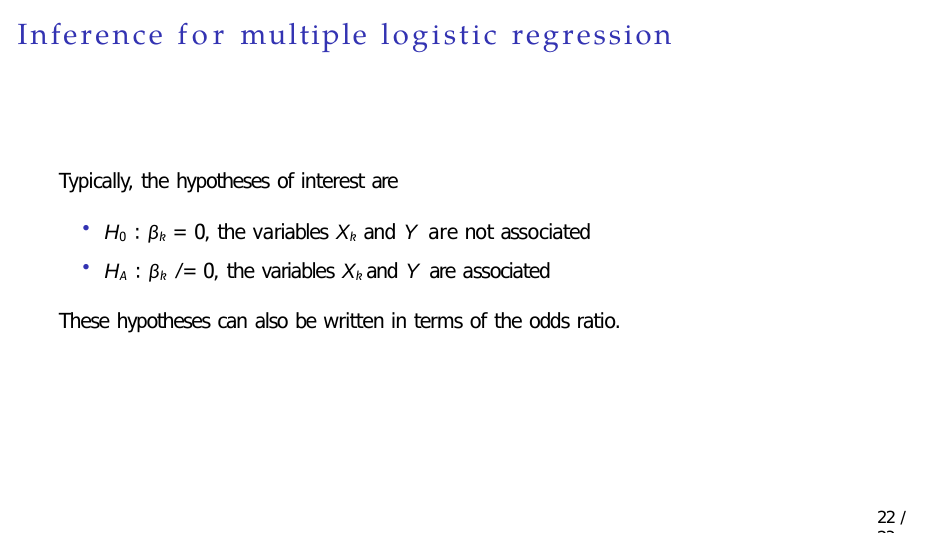

# Inference for multiple logistic regression
Typically, the hypotheses of interest are
H0 : βk  = 0, the variables Xk  and Y  are not associated
HA : βk /= 0, the variables Xk and Y are associated
These hypotheses can also be written in terms of the odds ratio.
22 / 23